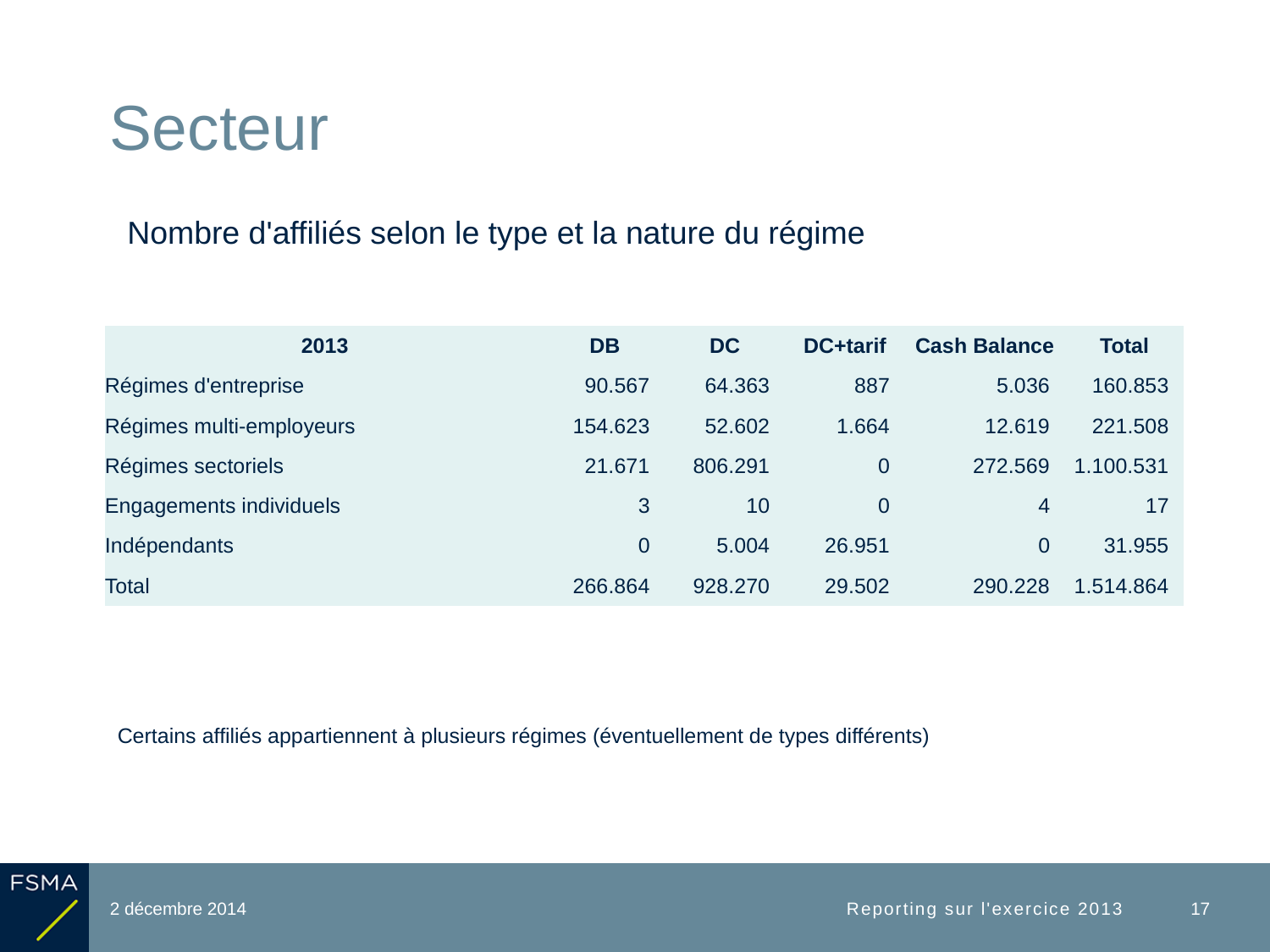

# Secteur
Nombre d'affiliés selon le type et la nature du régime
| 2013 | DB | DC | DC+tarif | Cash Balance | Total |
| --- | --- | --- | --- | --- | --- |
| Régimes d'entreprise | 90.567 | 64.363 | 887 | 5.036 | 160.853 |
| Régimes multi-employeurs | 154.623 | 52.602 | 1.664 | 12.619 | 221.508 |
| Régimes sectoriels | 21.671 | 806.291 | 0 | 272.569 | 1.100.531 |
| Engagements individuels | 3 | 10 | 0 | 4 | 17 |
| Indépendants | 0 | 5.004 | 26.951 | 0 | 31.955 |
| Total | 266.864 | 928.270 | 29.502 | 290.228 | 1.514.864 |
Certains affiliés appartiennent à plusieurs régimes (éventuellement de types différents)
2 décembre 2014
Reporting sur l'exercice 2013
17